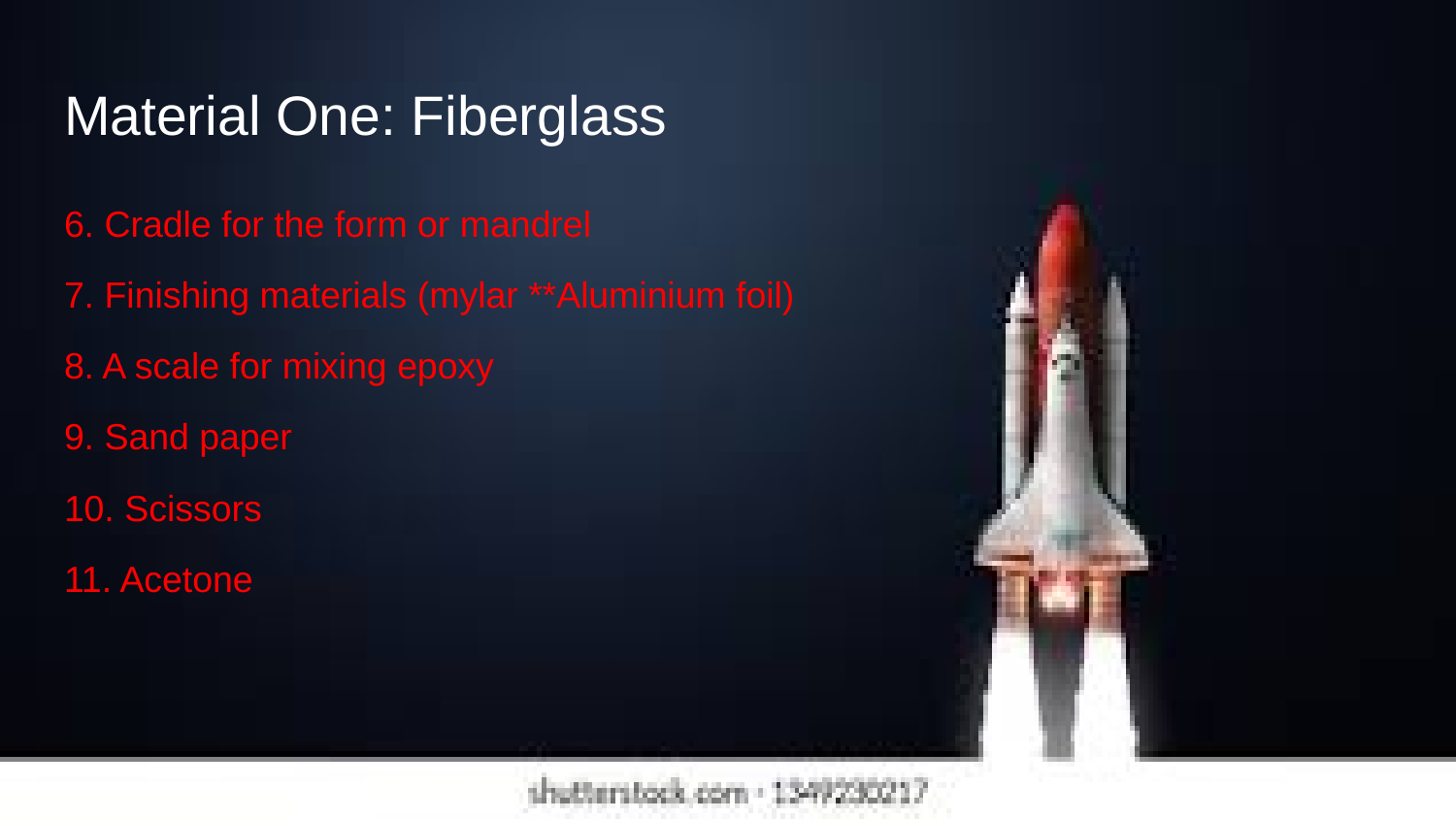

# Material One: Fiberglass
6. Cradle for the form or mandrel
7. Finishing materials (mylar **Aluminium foil)
8. A scale for mixing epoxy
9. Sand paper
10. Scissors
11. Acetone